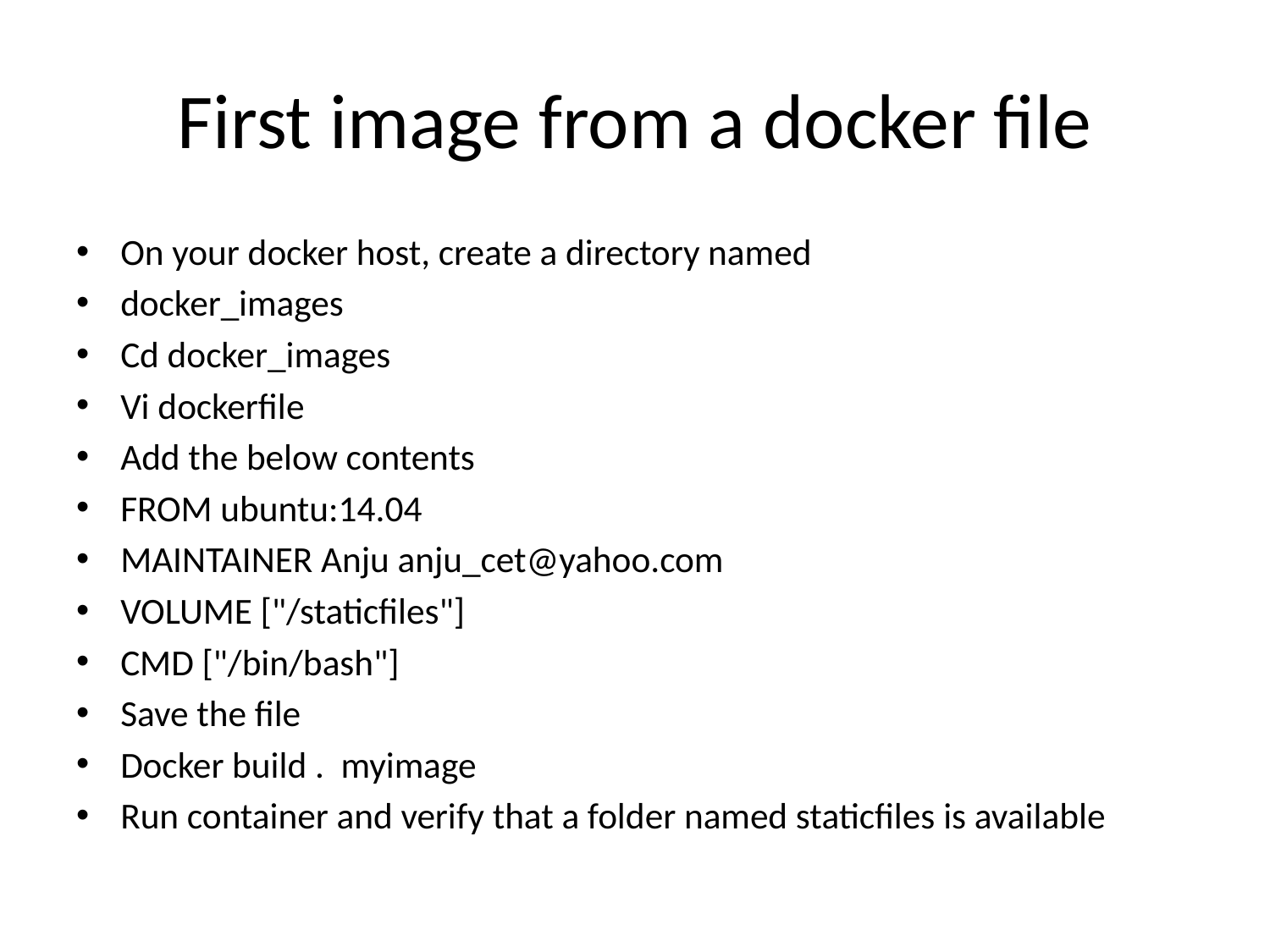

# First image from a docker file
On your docker host, create a directory named
docker_images
Cd docker_images
Vi dockerfile
Add the below contents
FROM ubuntu:14.04
MAINTAINER Anju anju_cet@yahoo.com
VOLUME ["/staticfiles"]
CMD ["/bin/bash"]
Save the file
Docker build .  myimage
Run container and verify that a folder named staticfiles is available